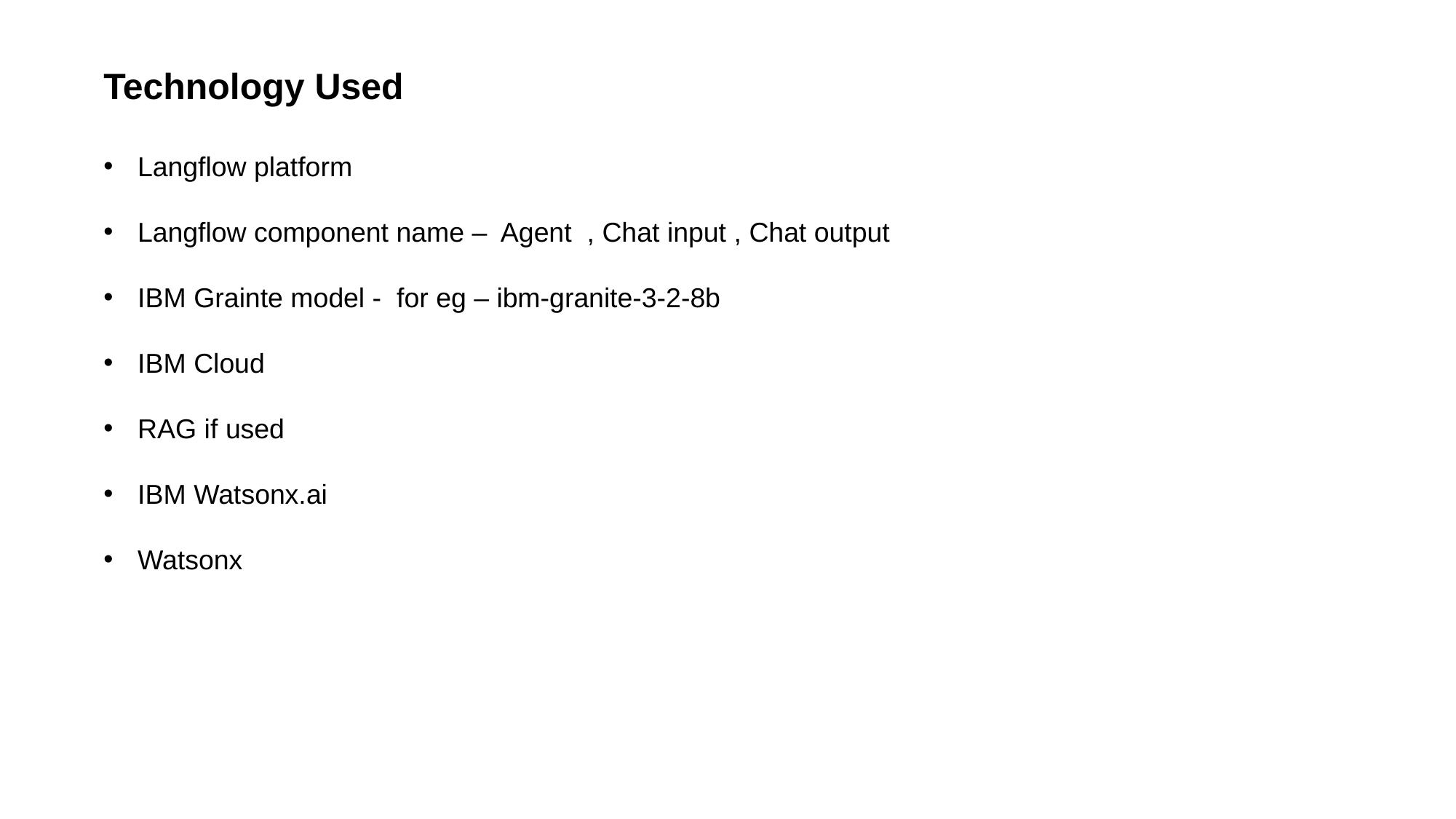

Technology Used
Langflow platform

Langflow component name –  Agent  , Chat input , Chat output

IBM Grainte model -  for eg – ibm-granite-3-2-8b

IBM Cloud

RAG if used

IBM Watsonx.ai

Watsonx